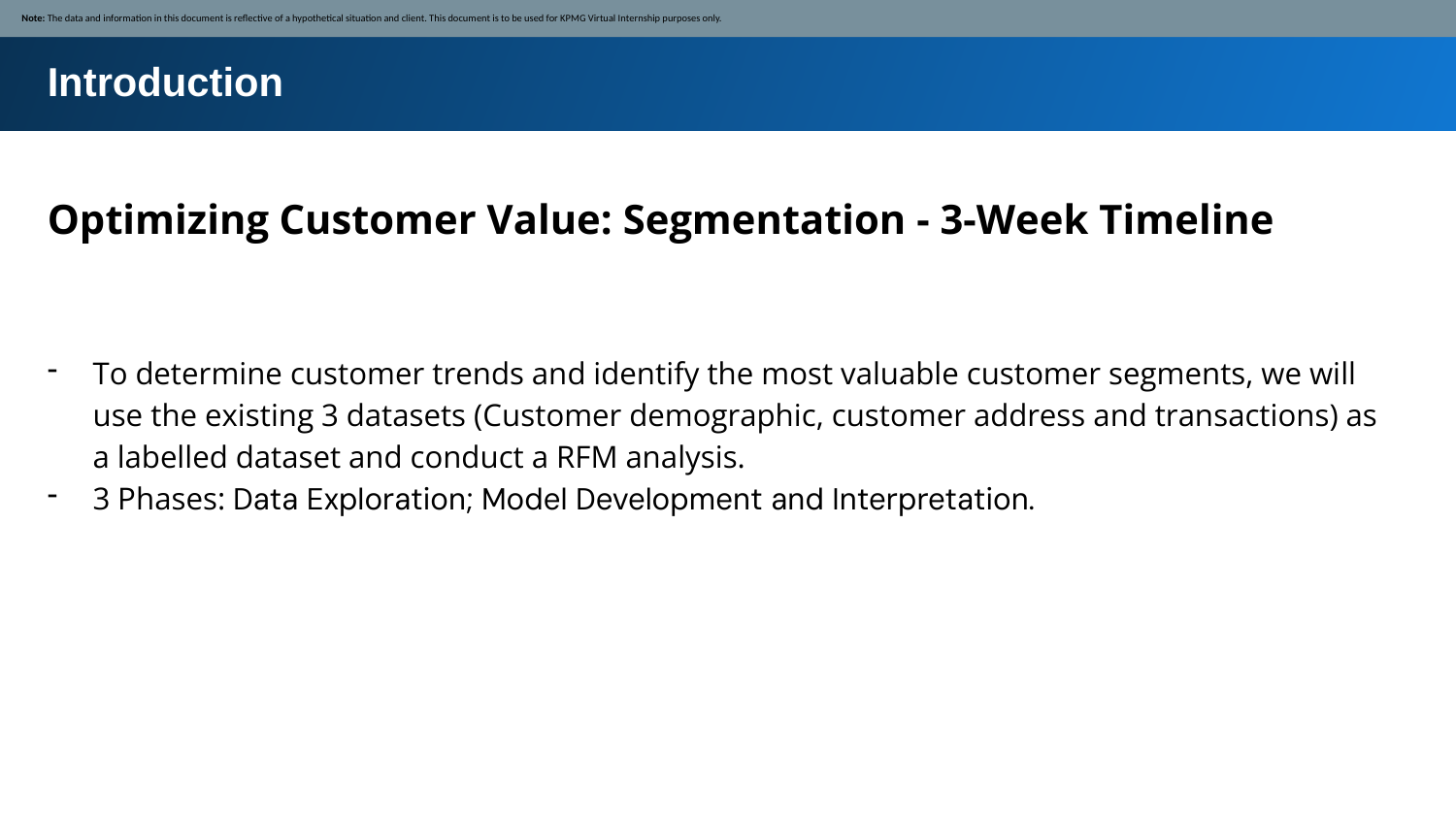

Note: The data and information in this document is reflective of a hypothetical situation and client. This document is to be used for KPMG Virtual Internship purposes only.
Introduction
Optimizing Customer Value: Segmentation - 3-Week Timeline
To determine customer trends and identify the most valuable customer segments, we will  use the existing 3 datasets (Customer demographic, customer address and transactions) as a labelled dataset and conduct a RFM analysis.
3 Phases: Data Exploration; Model Development and Interpretation.